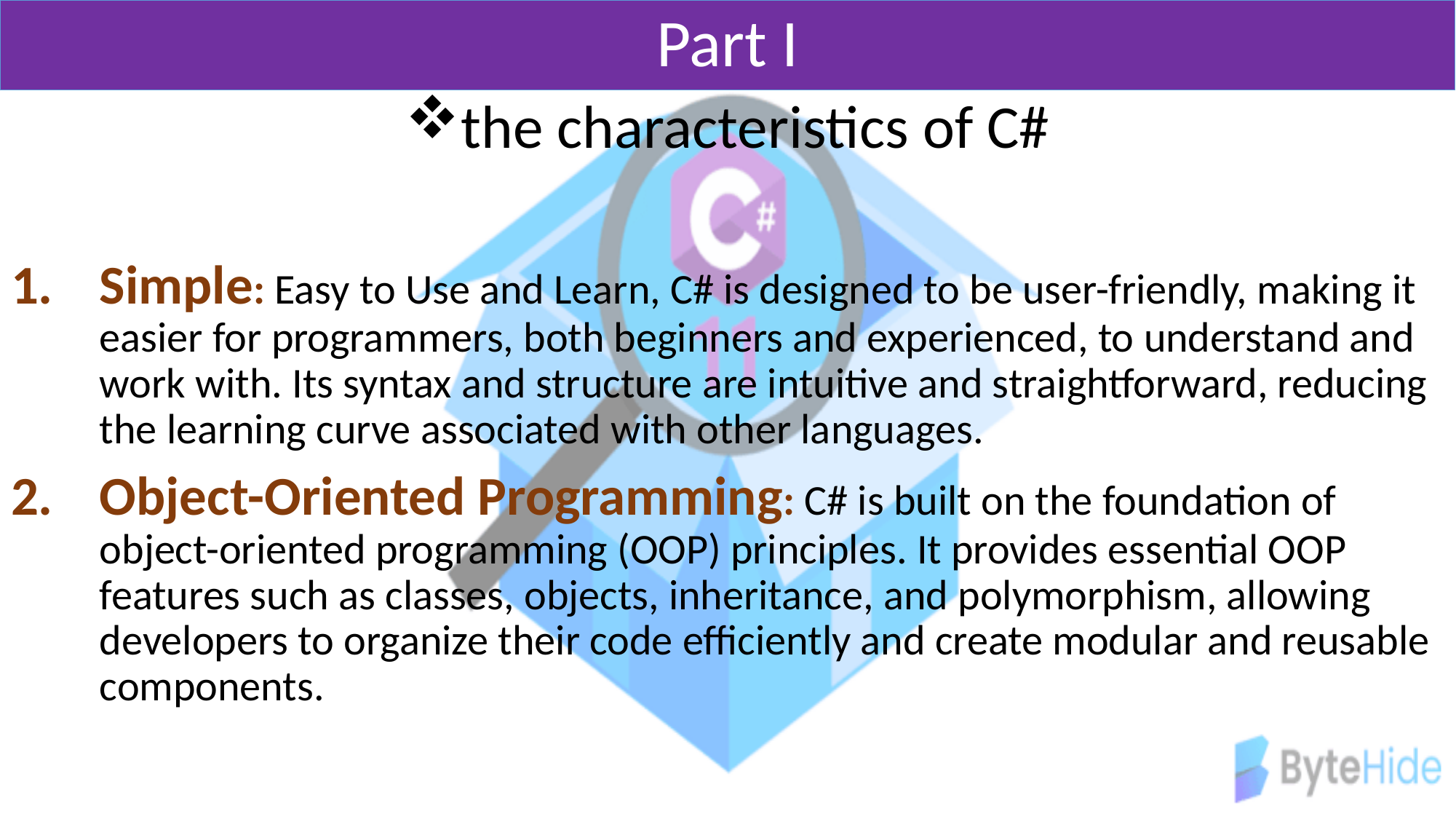

# Part I
the characteristics of C#

Simple: Easy to Use and Learn, C# is designed to be user-friendly, making it easier for programmers, both beginners and experienced, to understand and work with. Its syntax and structure are intuitive and straightforward, reducing the learning curve associated with other languages.
Object-Oriented Programming: C# is built on the foundation of object-oriented programming (OOP) principles. It provides essential OOP features such as classes, objects, inheritance, and polymorphism, allowing developers to organize their code efficiently and create modular and reusable components.